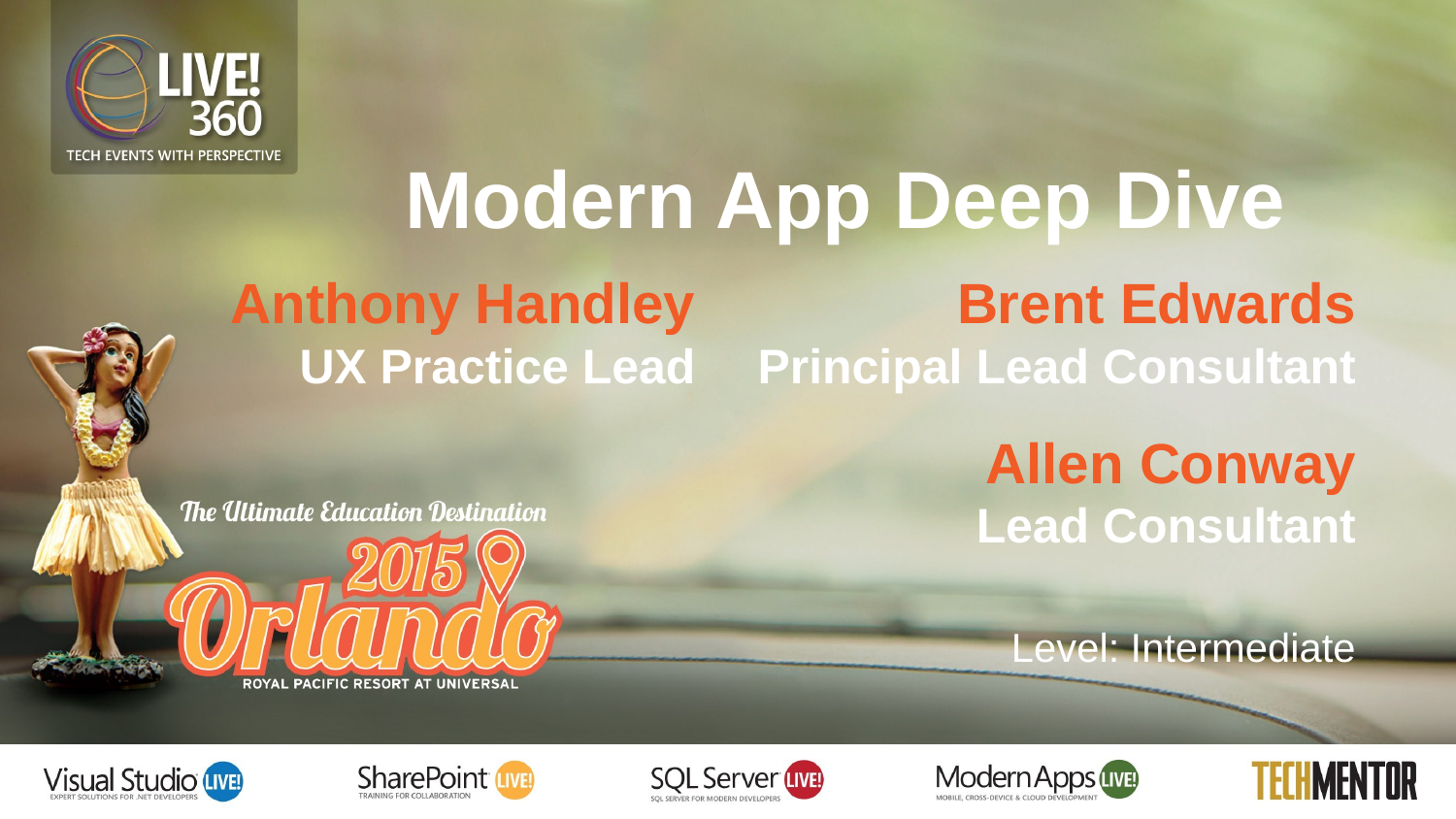

Modern App Deep Dive
Anthony Handley
UX Practice Lead

Brent Edwards
Principal Lead Consultant

Allen Conway
Lead Consultant

Level: Intermediate